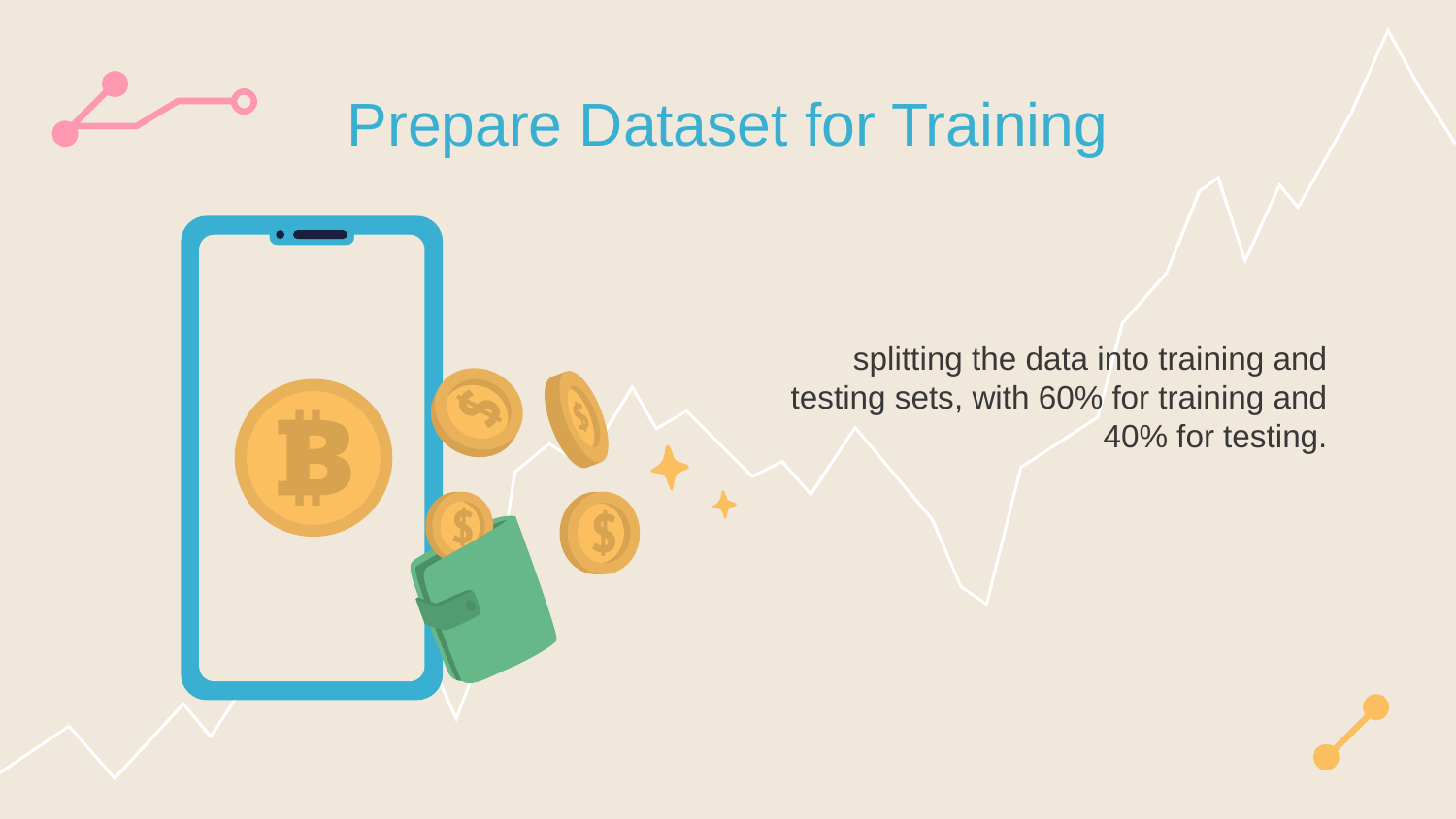

# Prepare Dataset for Training

splitting the data into training and testing sets, with 60% for training and 40% for testing.